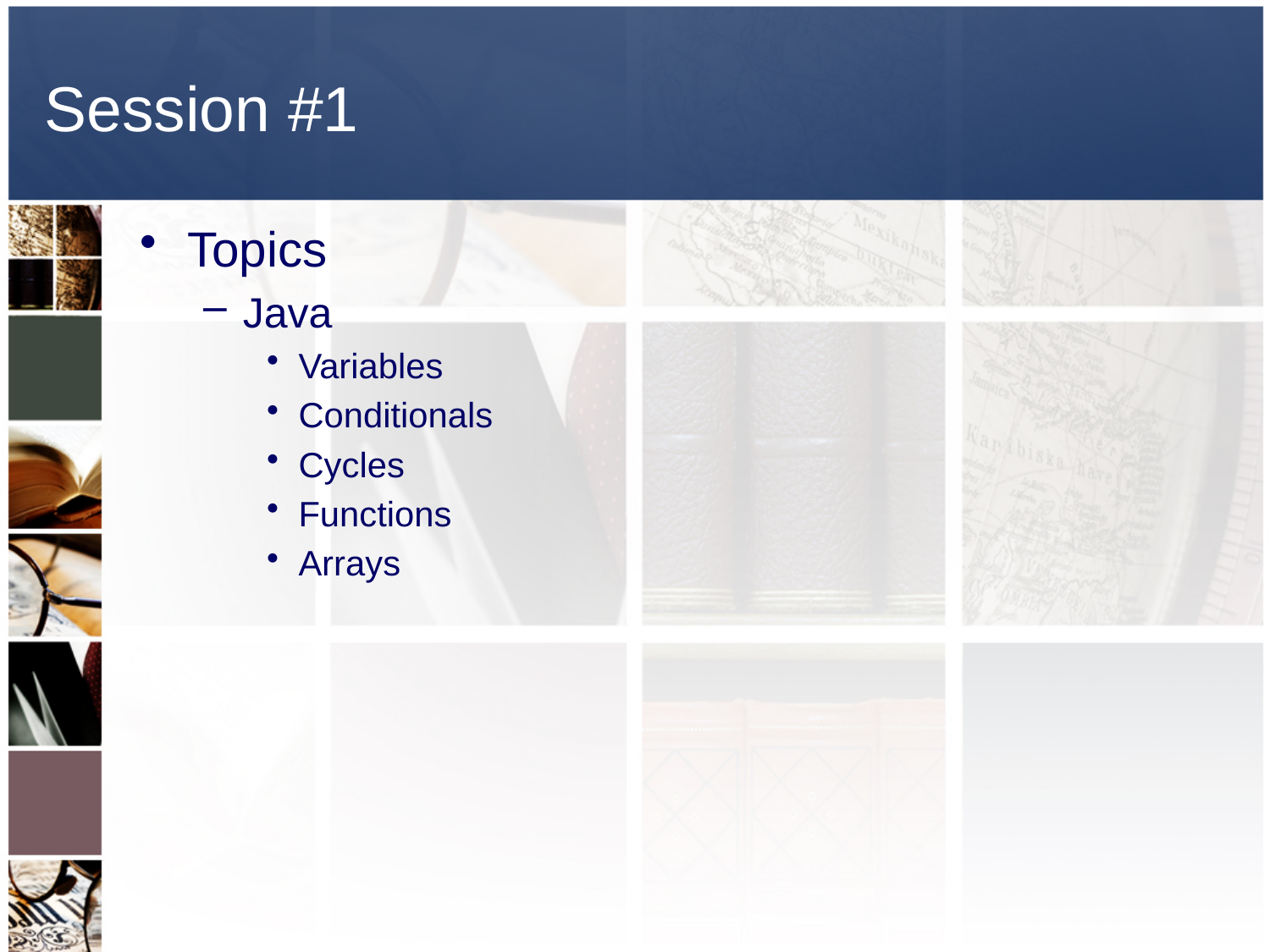

# Session #1
Topics
Java
Variables
Conditionals
Cycles
Functions
Arrays